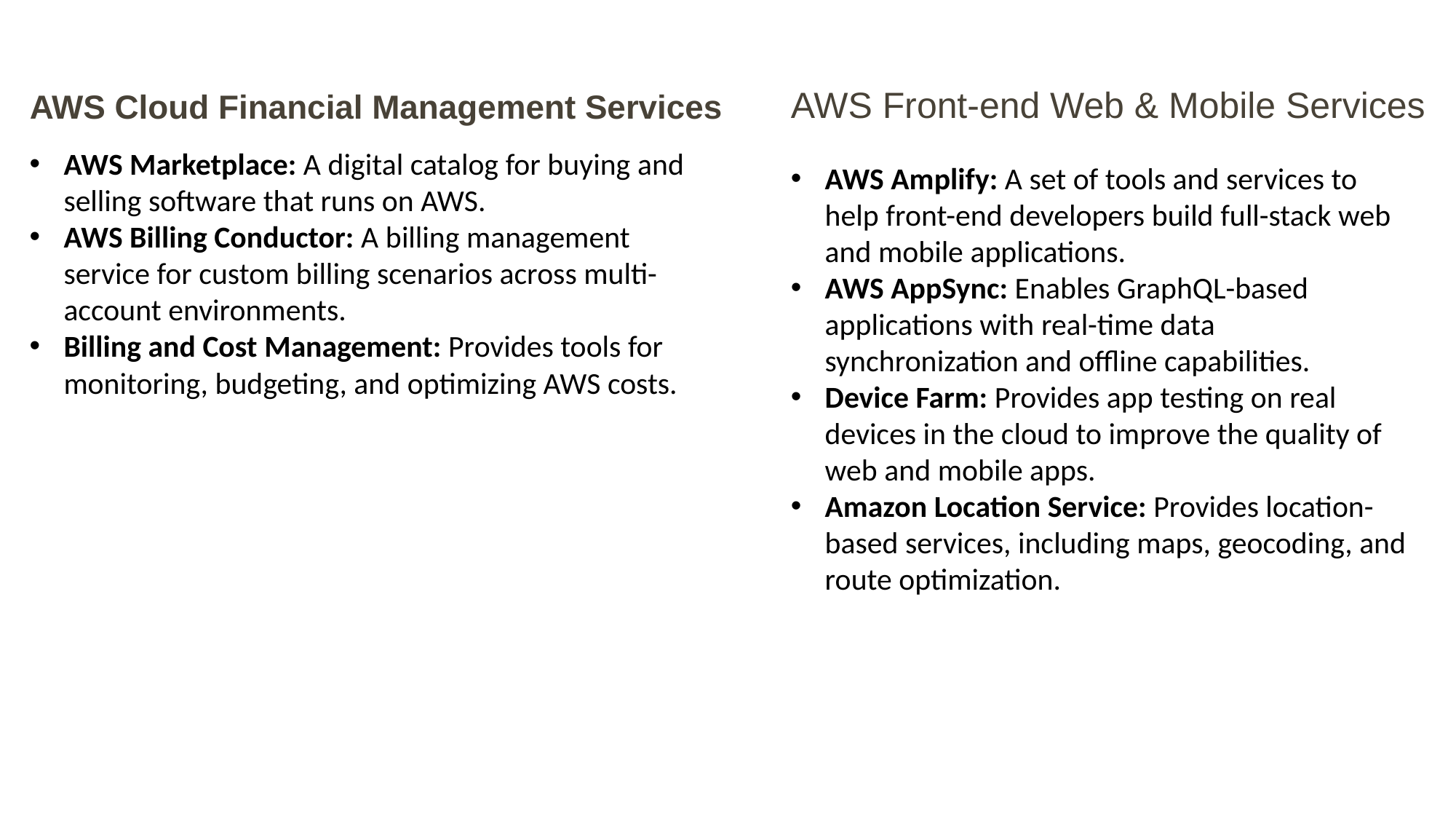

AWS Front-end Web & Mobile Services
AWS Cloud Financial Management Services
AWS Marketplace: A digital catalog for buying and selling software that runs on AWS.
AWS Billing Conductor: A billing management service for custom billing scenarios across multi-account environments.
Billing and Cost Management: Provides tools for monitoring, budgeting, and optimizing AWS costs.
AWS Amplify: A set of tools and services to help front-end developers build full-stack web and mobile applications.
AWS AppSync: Enables GraphQL-based applications with real-time data synchronization and offline capabilities.
Device Farm: Provides app testing on real devices in the cloud to improve the quality of web and mobile apps.
Amazon Location Service: Provides location-based services, including maps, geocoding, and route optimization.